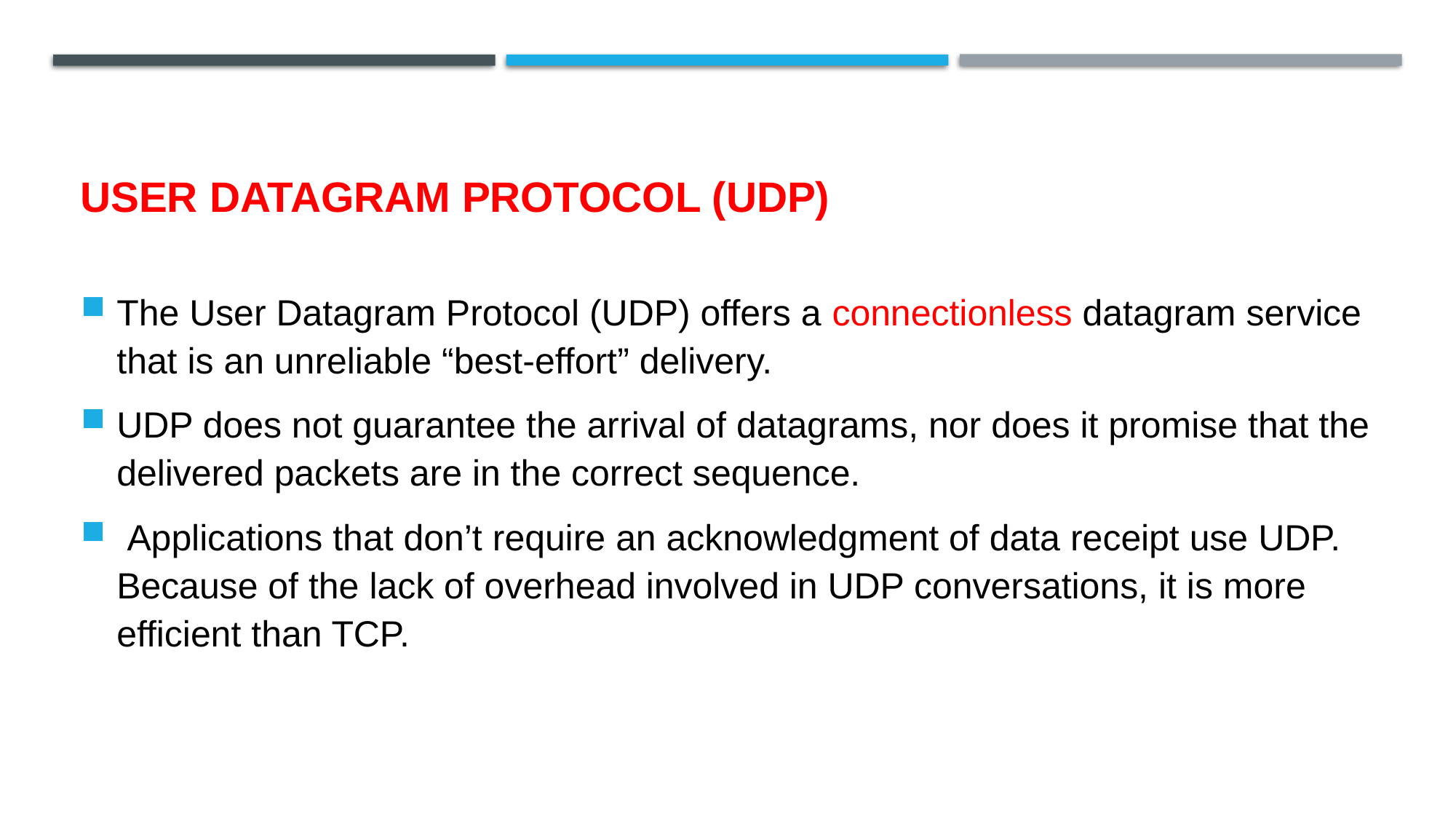

# User Datagram Protocol (UDP)
The User Datagram Protocol (UDP) offers a connectionless datagram service that is an unreliable “best-effort” delivery.
UDP does not guarantee the arrival of datagrams, nor does it promise that the delivered packets are in the correct sequence.
 Applications that don’t require an acknowledgment of data receipt use UDP. Because of the lack of overhead involved in UDP conversations, it is more efficient than TCP.